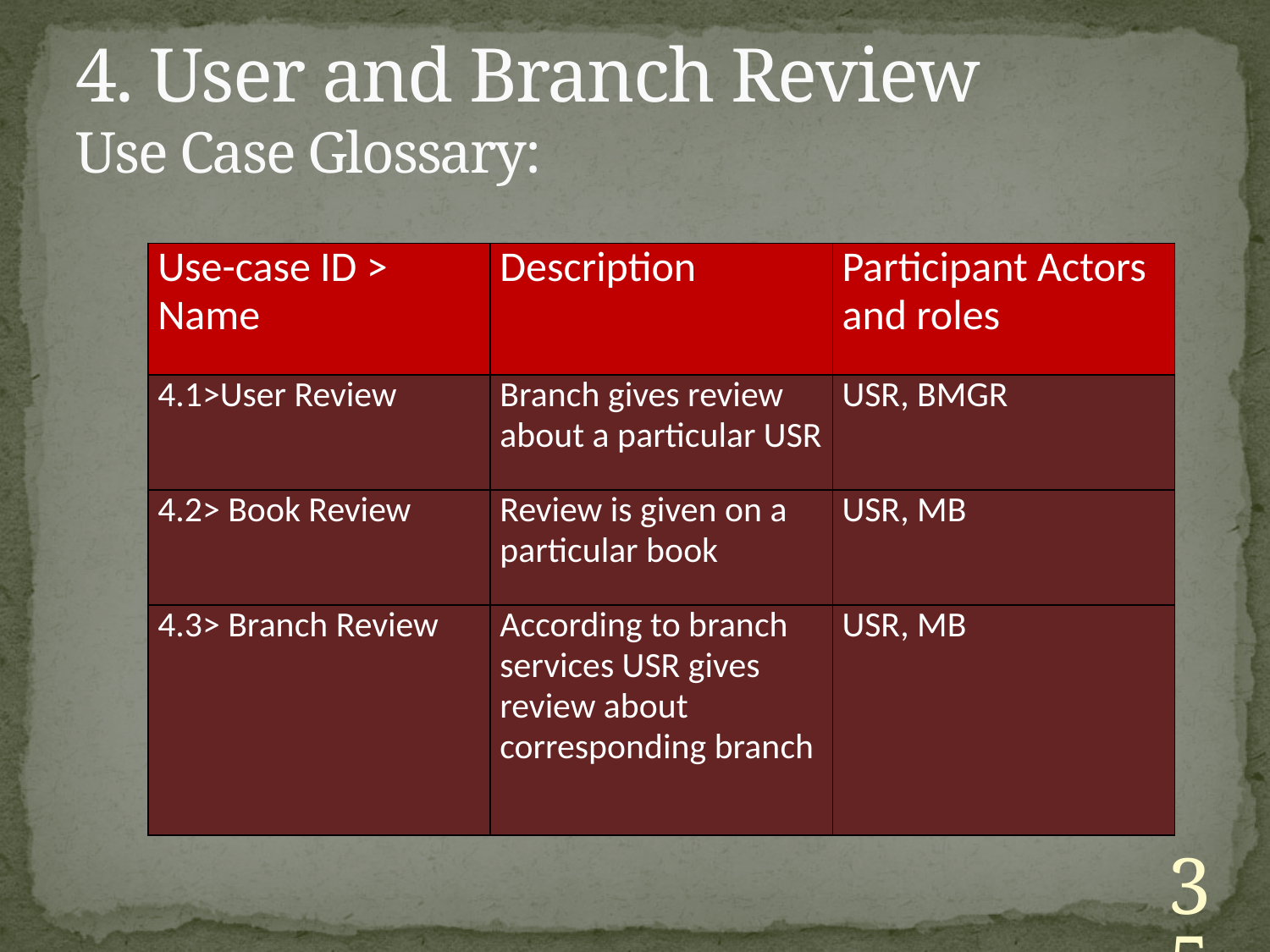

# 4. User and Branch Review Use Case Glossary:
| Use-case ID > Name | Description | Participant Actors and roles |
| --- | --- | --- |
| 4.1>User Review | Branch gives review about a particular USR | USR, BMGR |
| 4.2> Book Review | Review is given on a particular book | USR, MB |
| 4.3> Branch Review | According to branch services USR gives review about corresponding branch | USR, MB |
35